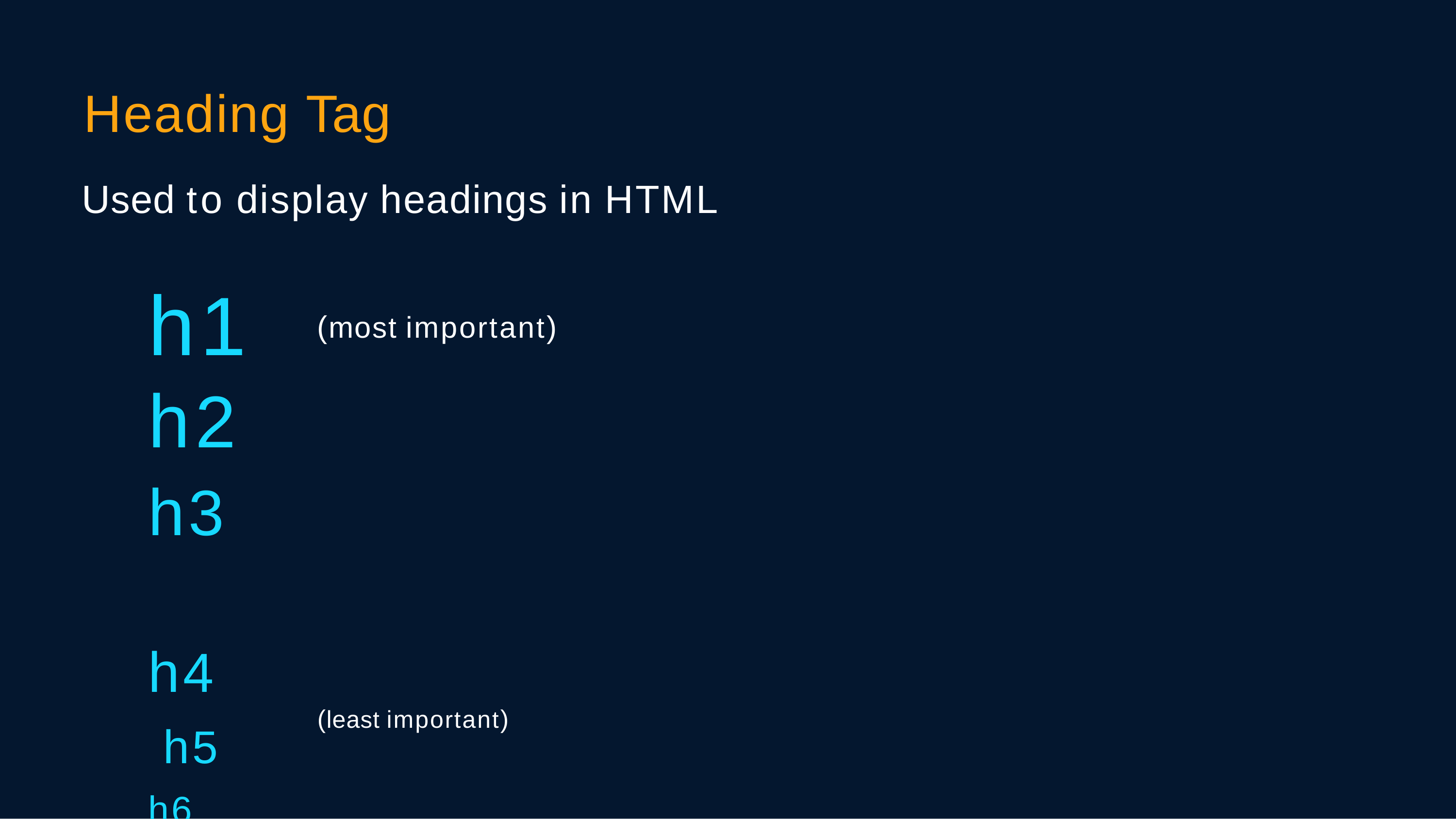

# Heading Tag
Used to display headings in HTML
h1
h2
h3  h4  h5
h6
(most important)
(least important)